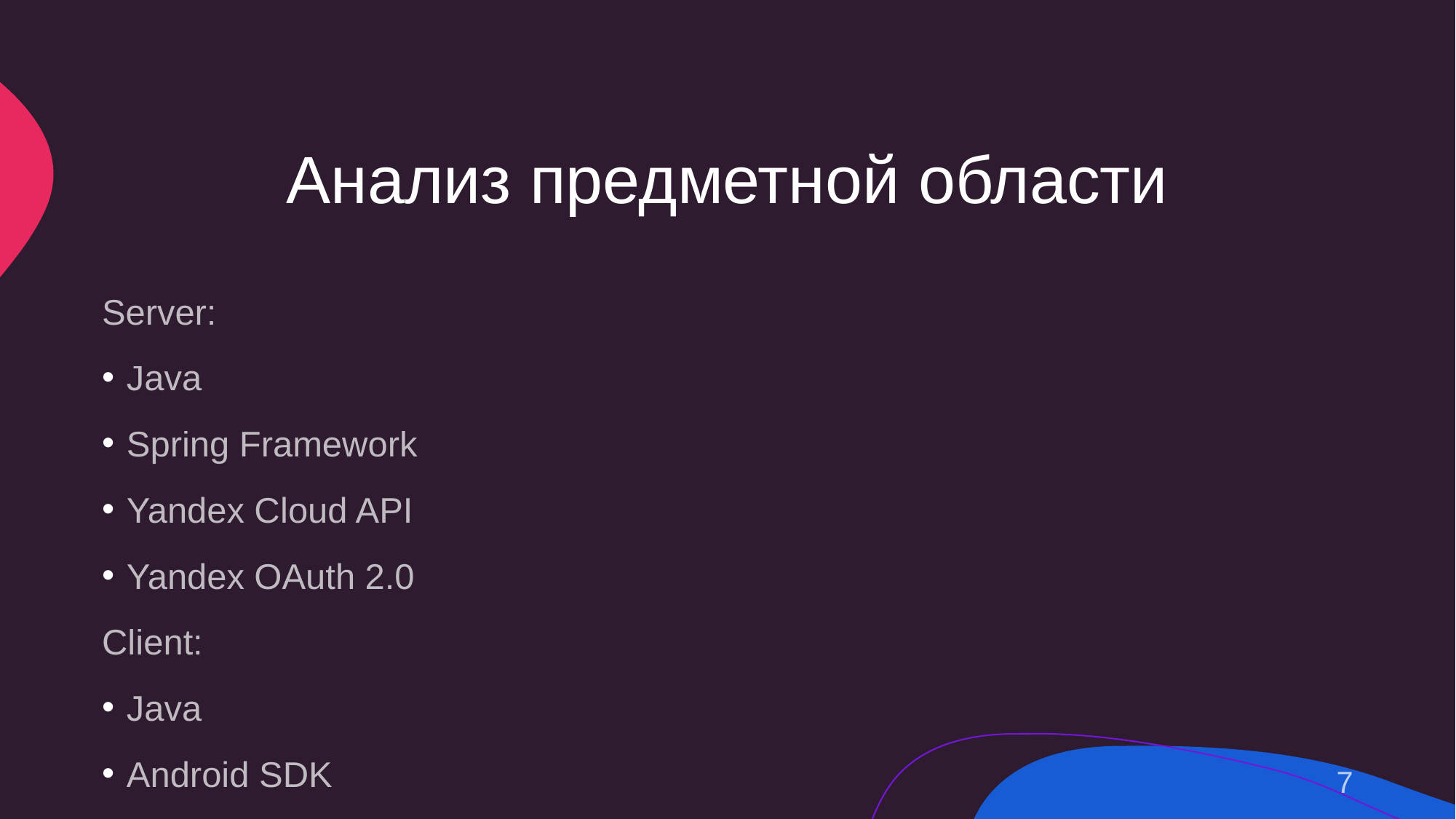

# Анализ предметной области
Server:
Java
Spring Framework
Yandex Cloud API
Yandex OAuth 2.0
Client:
Java
Android SDK

7